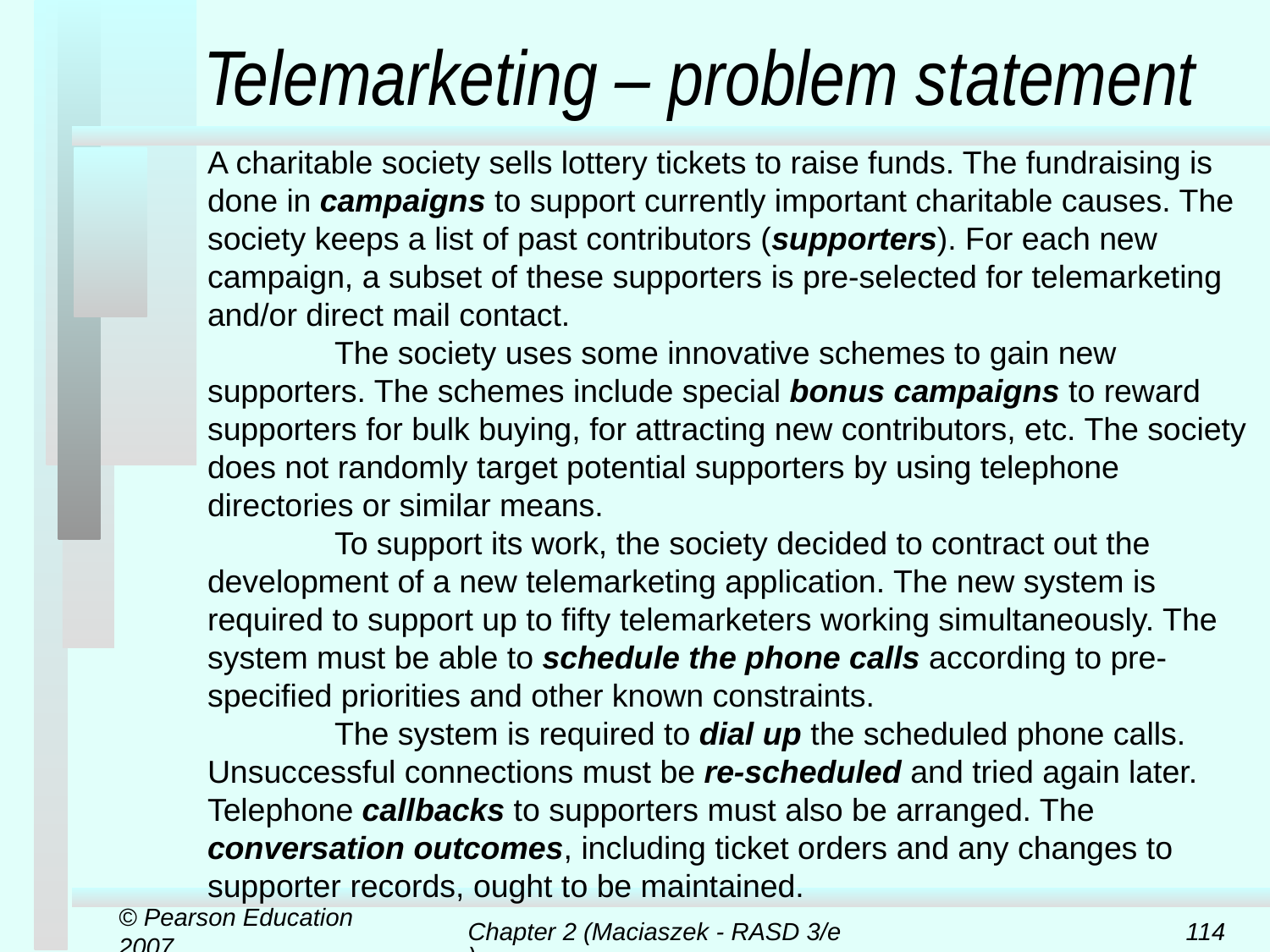

# Telemarketing – problem statement
A charitable society sells lottery tickets to raise funds. The fundraising is done in campaigns to support currently important charitable causes. The society keeps a list of past contributors (supporters). For each new campaign, a subset of these supporters is pre-selected for telemarketing and/or direct mail contact.
	The society uses some innovative schemes to gain new supporters. The schemes include special bonus campaigns to reward supporters for bulk buying, for attracting new contributors, etc. The society does not randomly target potential supporters by using telephone directories or similar means.
	To support its work, the society decided to contract out the development of a new telemarketing application. The new system is required to support up to fifty telemarketers working simultaneously. The system must be able to schedule the phone calls according to pre-specified priorities and other known constraints.
	The system is required to dial up the scheduled phone calls. Unsuccessful connections must be re-scheduled and tried again later. Telephone callbacks to supporters must also be arranged. The conversation outcomes, including ticket orders and any changes to supporter records, ought to be maintained.
© Pearson Education 2007
Chapter 2 (Maciaszek - RASD 3/e)
114